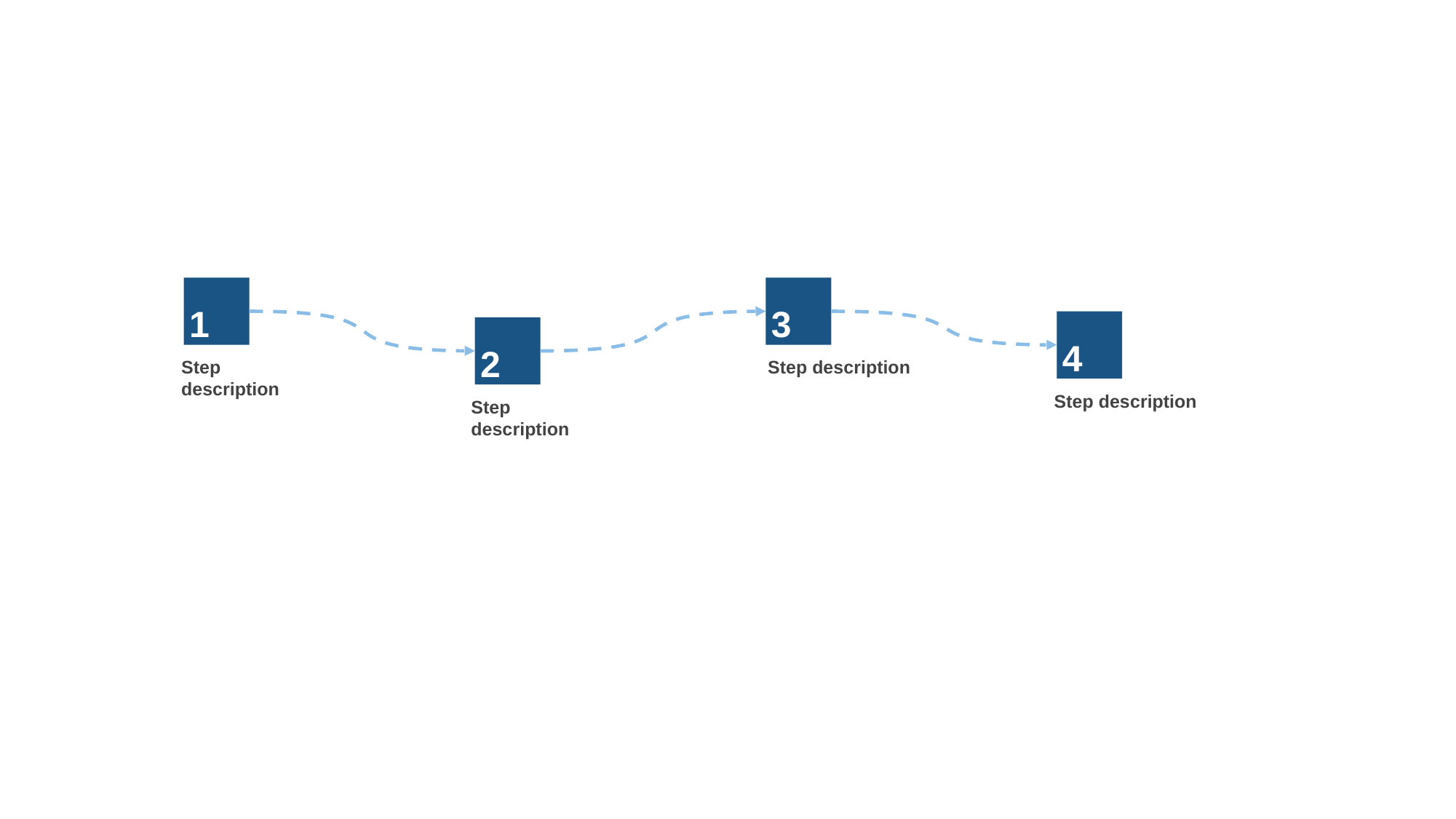

#
1
3
3
5
4
2
2

Step description
Step description
Step description
Step description